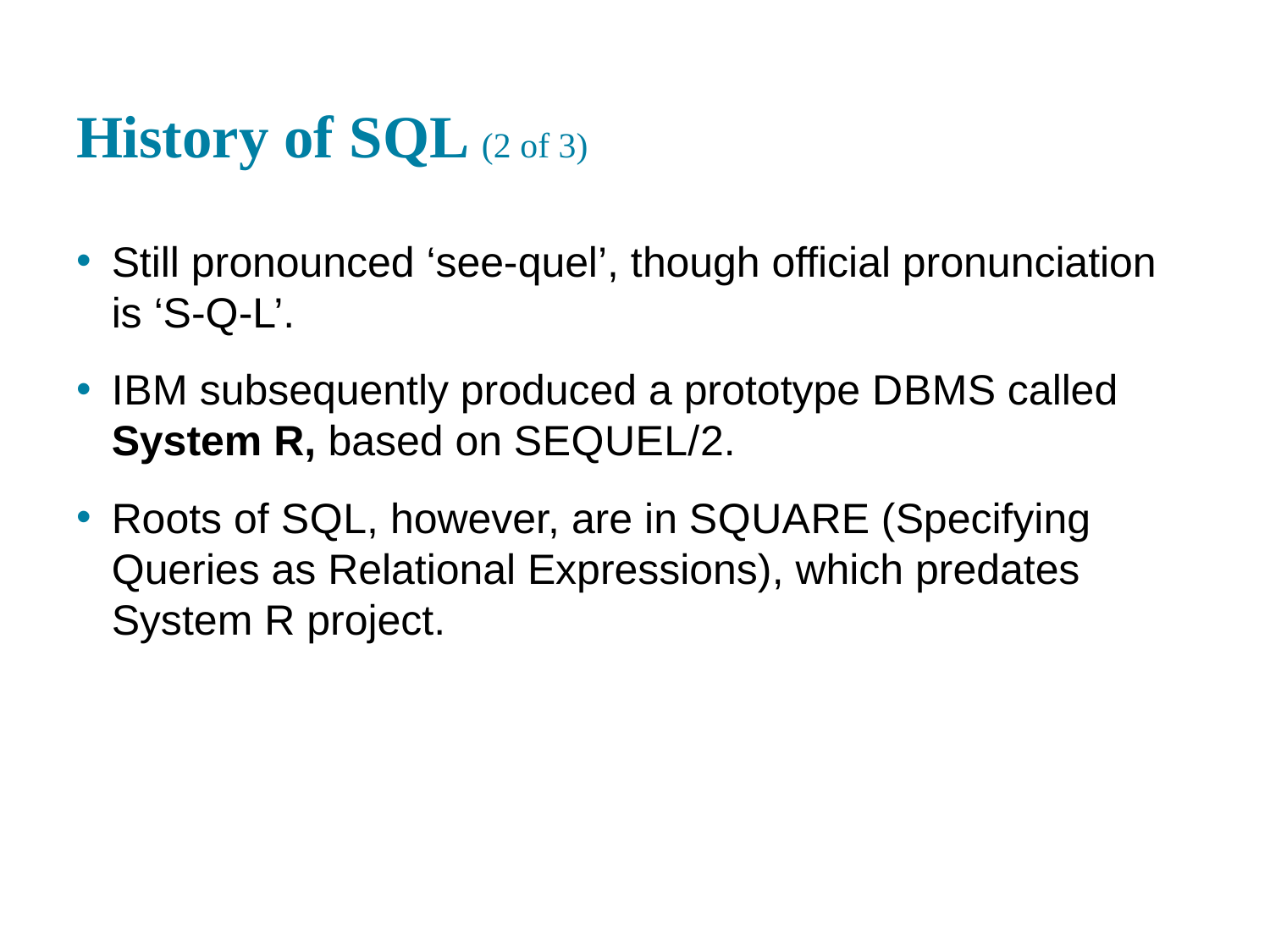

# History of S Q L (2 of 3)
Still pronounced ‘see-quel’, though official pronunciation is ‘S-Q-L’.
I B M subsequently produced a prototype D B M S called System R, based on S E Q U E L / 2.
Roots of S Q L, however, are in S Q U A R E (Specifying Queries as Relational Expressions), which predates System R project.